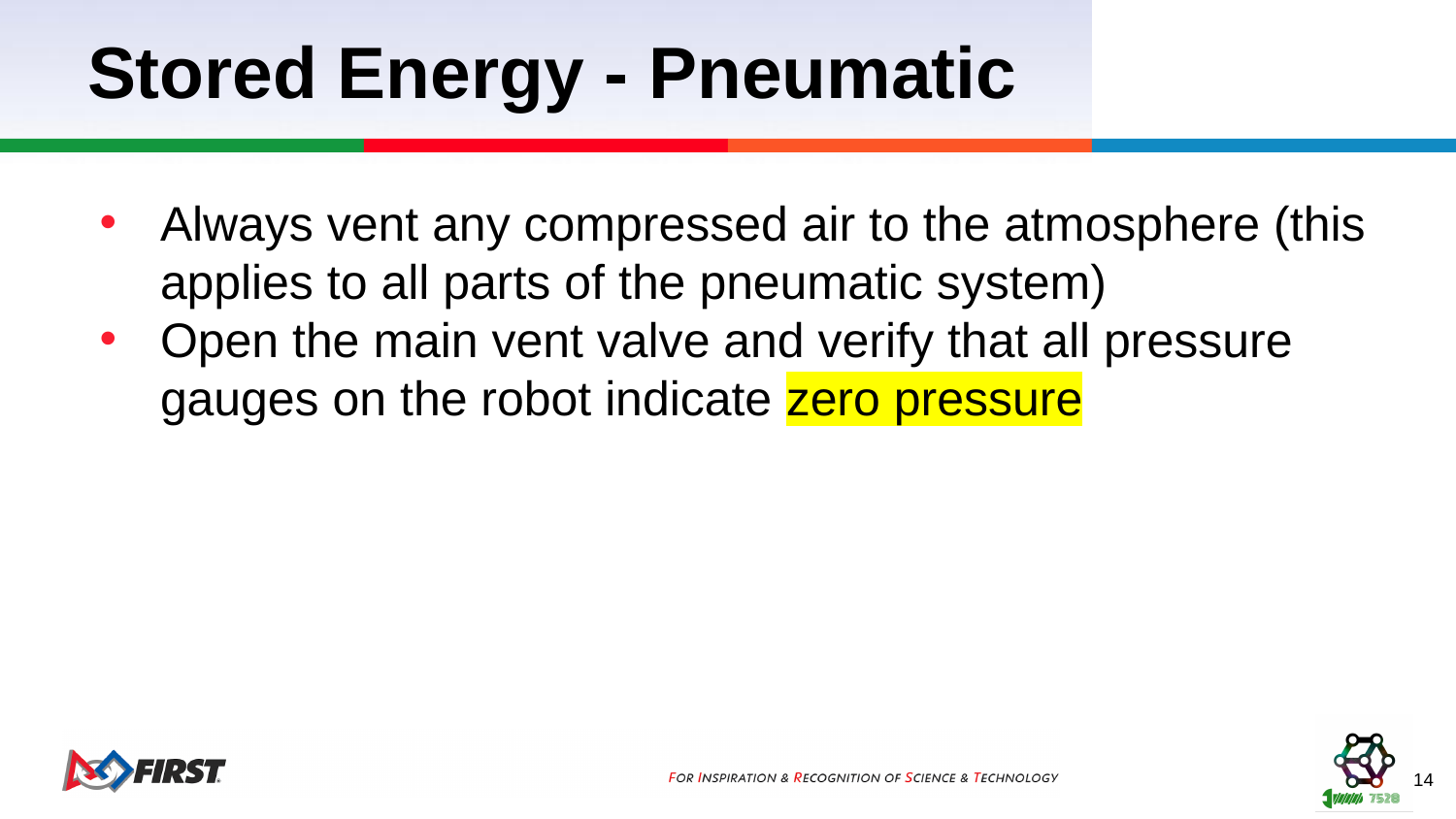

# Stored Energy - Pneumatic
Always vent any compressed air to the atmosphere (this applies to all parts of the pneumatic system)
Open the main vent valve and verify that all pressure gauges on the robot indicate zero pressure